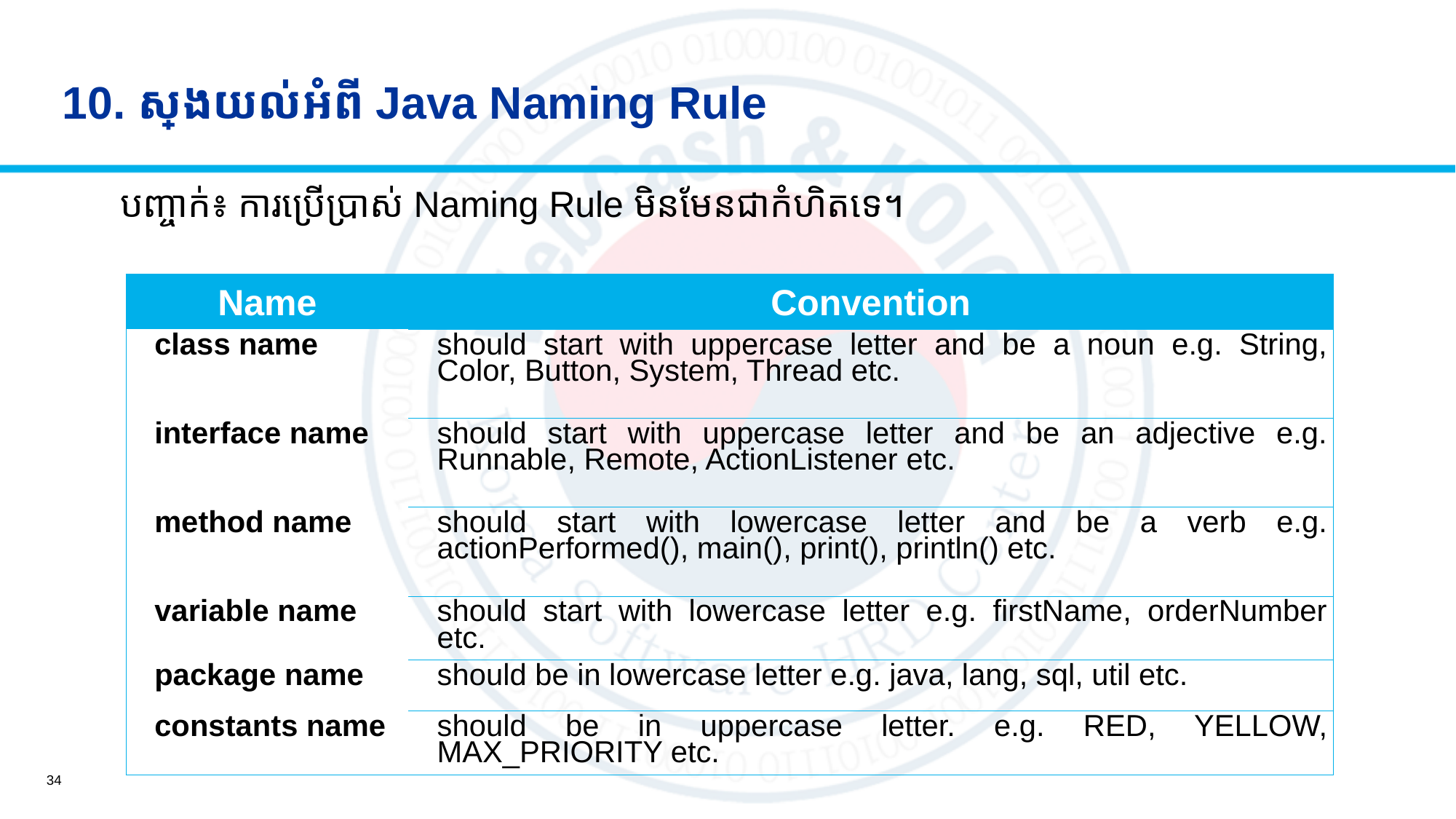

# 10. ស្វែងយល់អំពី Java Naming Rule
 	បញ្ចាក់៖ ការប្រើប្រាស់ Naming Rule មិនមែនជាកំហិតទេ។
| Name | Convention |
| --- | --- |
| class name | should start with uppercase letter and be a noun e.g. String, Color, Button, System, Thread etc. |
| interface name | should start with uppercase letter and be an adjective e.g. Runnable, Remote, ActionListener etc. |
| method name | should start with lowercase letter and be a verb e.g. actionPerformed(), main(), print(), println() etc. |
| variable name | should start with lowercase letter e.g. firstName, orderNumber etc. |
| package name | should be in lowercase letter e.g. java, lang, sql, util etc. |
| constants name | should be in uppercase letter. e.g. RED, YELLOW, MAX\_PRIORITY etc. |
34